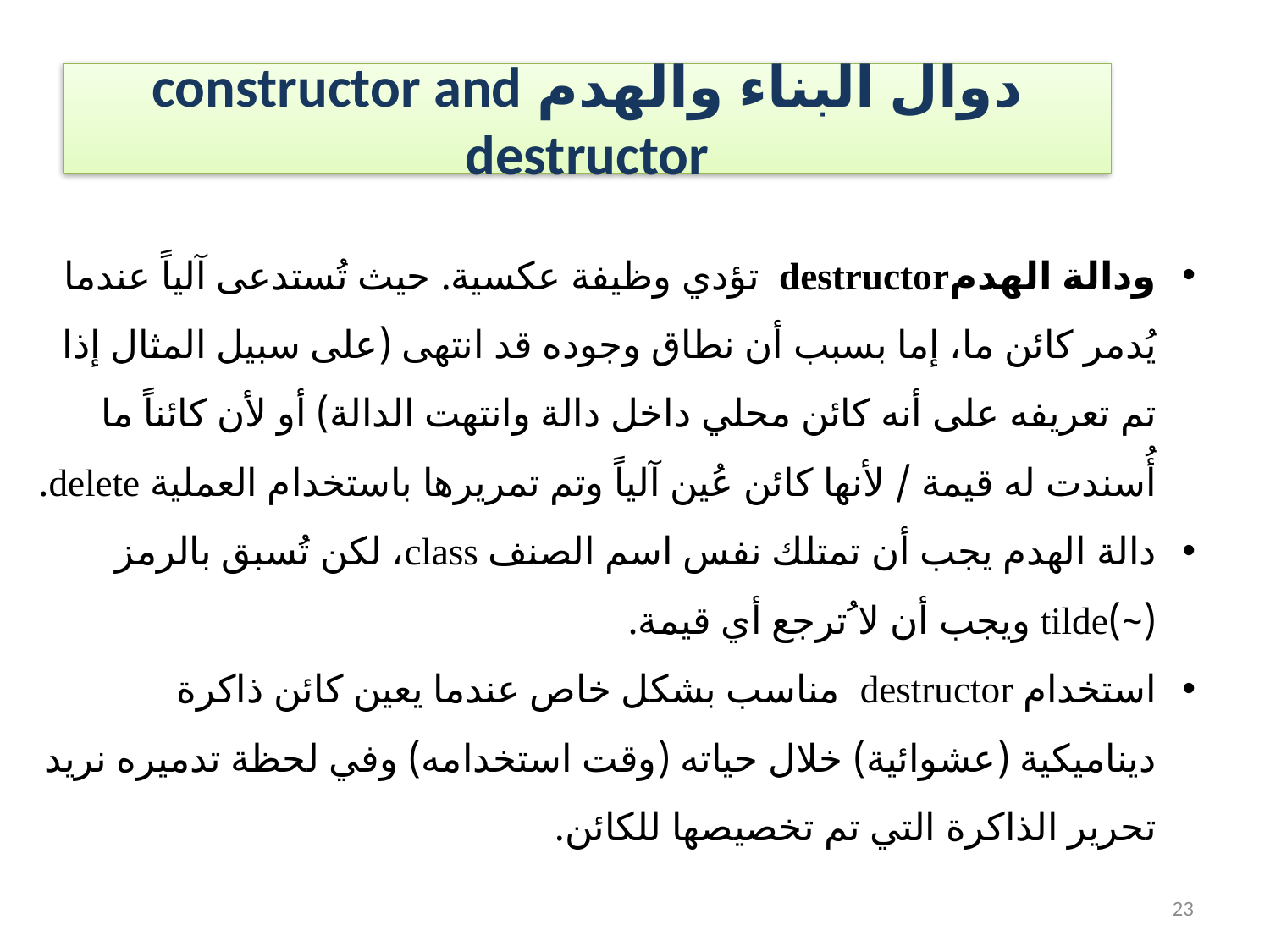

# دوال البناء والهدم constructor and destructor
ودالة الهدمdestructor  تؤدي وظيفة عكسية. حيث تُستدعى آلياً عندما يُدمر كائن ما، إما بسبب أن نطاق وجوده قد انتهى (على سبيل المثال إذا تم تعريفه على أنه كائن محلي داخل دالة وانتهت الدالة) أو لأن كائناً ما أُسندت له قيمة / لأنها كائن عُين آلياً وتم تمريرها باستخدام العملية delete.
دالة الهدم يجب أن تمتلك نفس اسم الصنف class، لكن تُسبق بالرمز (~)tilde ويجب أن لا ُترجع أي قيمة.
استخدام destructor  مناسب بشكل خاص عندما يعين كائن ذاكرة ديناميكية (عشوائية) خلال حياته (وقت استخدامه) وفي لحظة تدميره نريد تحرير الذاكرة التي تم تخصيصها للكائن.

23